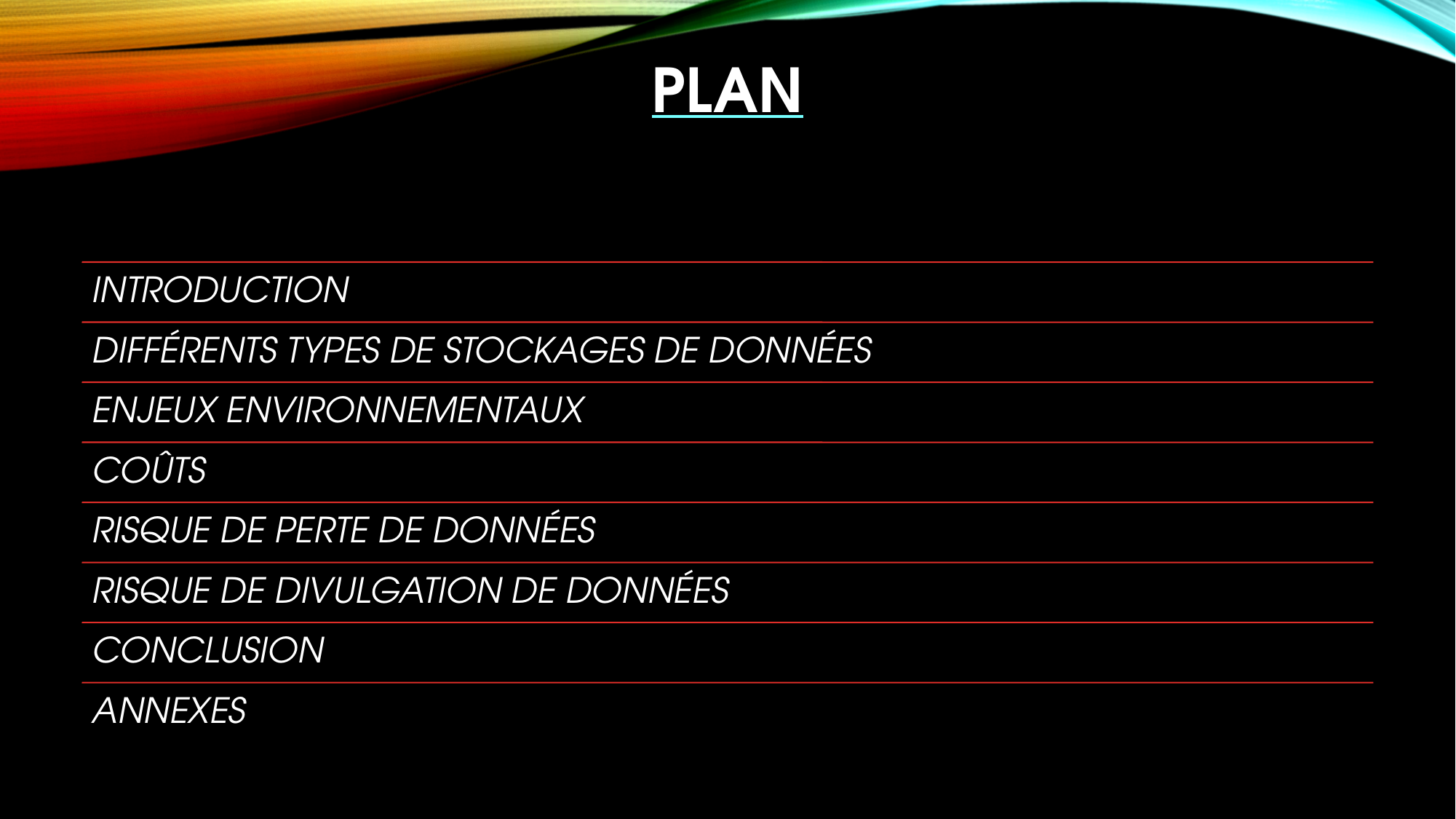

# PLAN
INTRODUCTION
DIFFÉRENTS TYPES DE STOCKAGES DE DONNÉES
ENJEUX ENVIRONNEMENTAUX
COÛTS
RISQUE DE PERTE DE DONNÉES
RISQUE DE DIVULGATION DE DONNÉES
CONCLUSION
ANNEXES